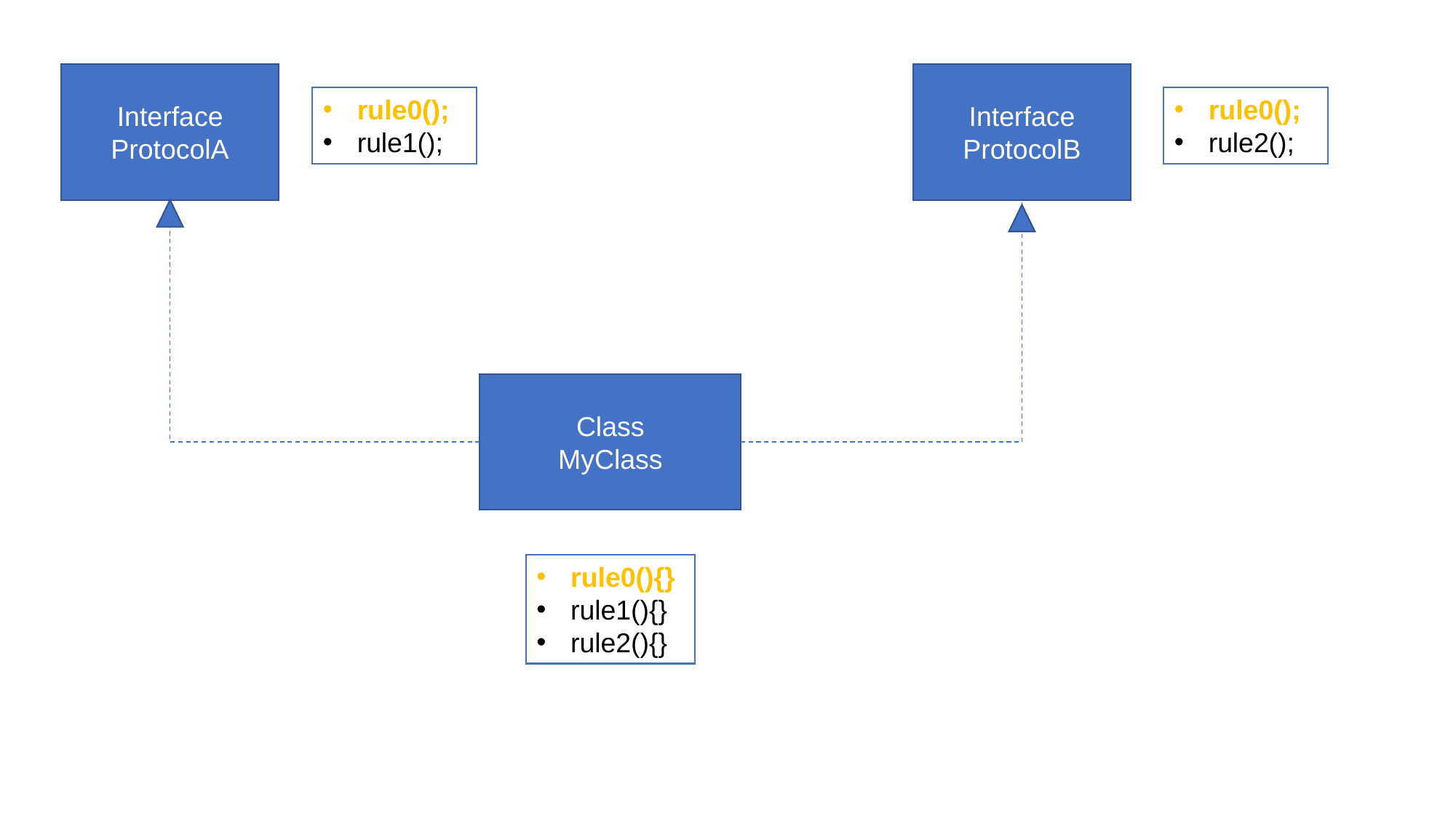

Interface
ProtocolA
Interface
ProtocolB
rule0();
rule1();
rule0();
rule2();

Class
MyClass
rule0(){}
rule1(){}
rule2(){}